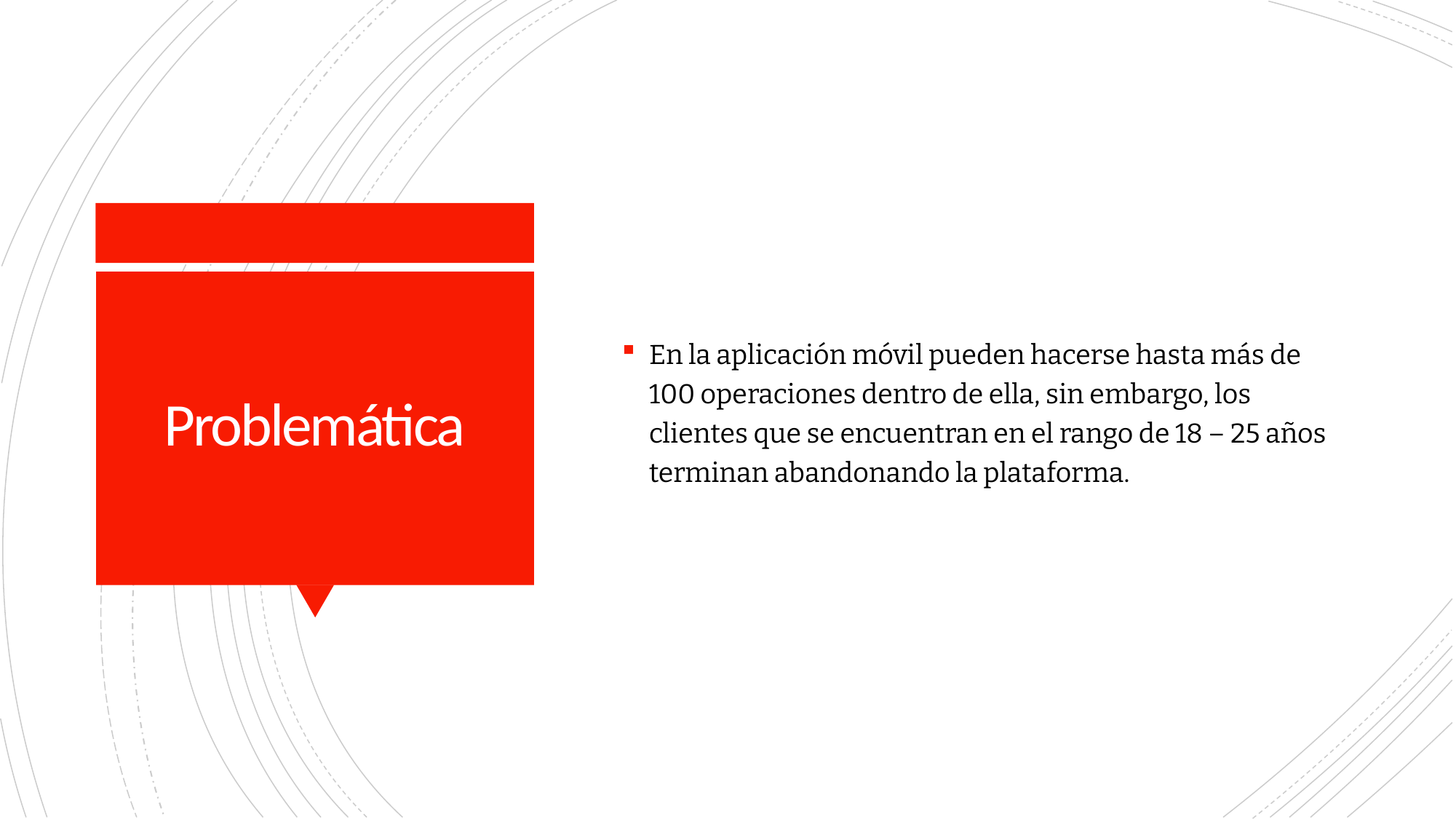

En la aplicación móvil pueden hacerse hasta más de 100 operaciones dentro de ella, sin embargo, los clientes que se encuentran en el rango de 18 – 25 años terminan abandonando la plataforma.
# Problemática